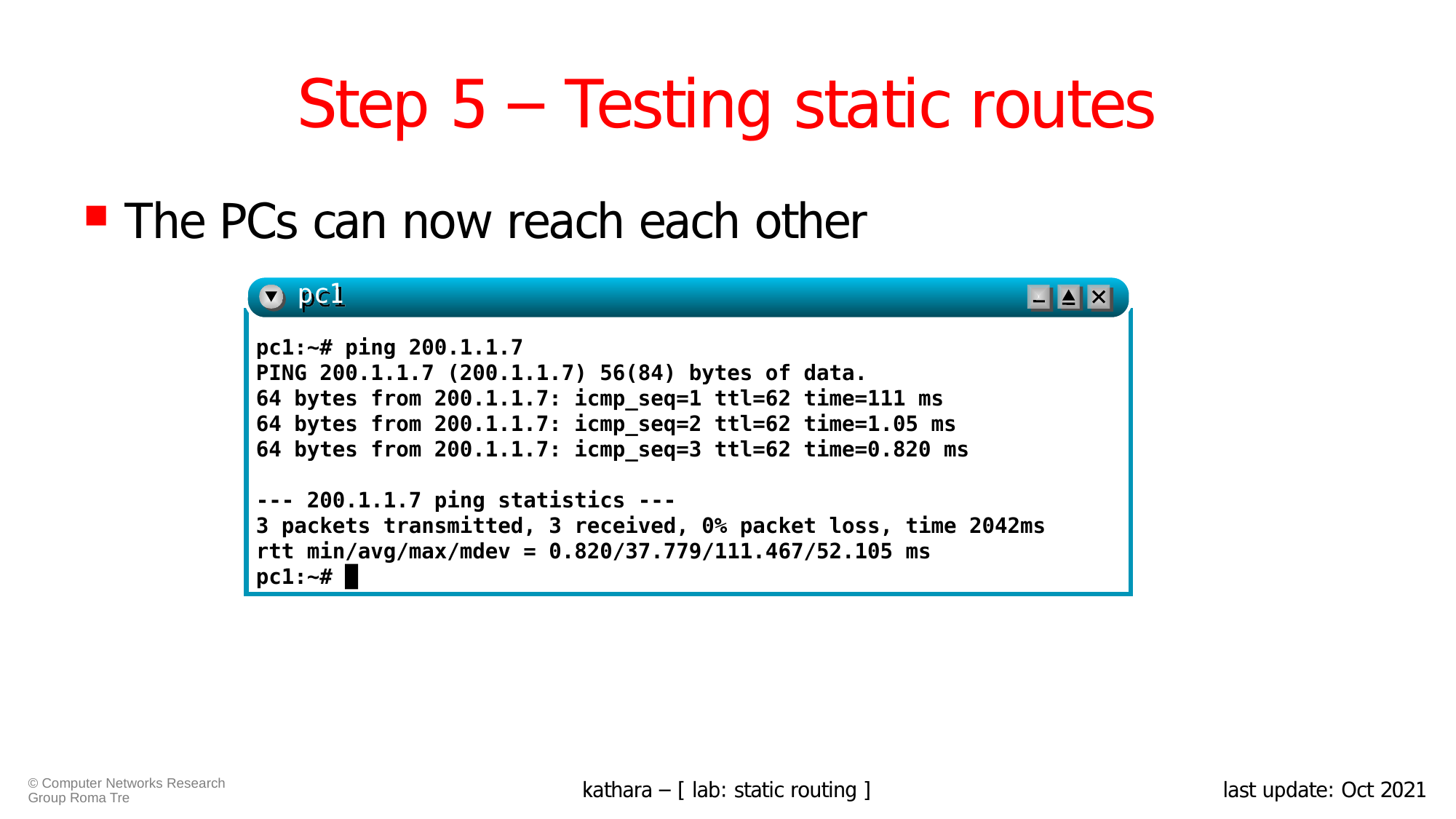

# Step 5 – Testing static routes
The PCs can now reach each other

pc1

pc1:~# ping 200.1.1.7
PING 200.1.1.7 (200.1.1.7) 56(84) bytes of data.
64 bytes from 200.1.1.7: icmp_seq=1 ttl=62 time=111 ms
64 bytes from 200.1.1.7: icmp_seq=2 ttl=62 time=1.05 ms
64 bytes from 200.1.1.7: icmp_seq=3 ttl=62 time=0.820 ms

--- 200.1.1.7 ping statistics ---
3 packets transmitted, 3 received, 0% packet loss, time 2042ms
rtt min/avg/max/mdev = 0.820/37.779/111.467/52.105 ms
pc1:~# █
kathara – [ lab: static routing ]
last update: Oct 2021